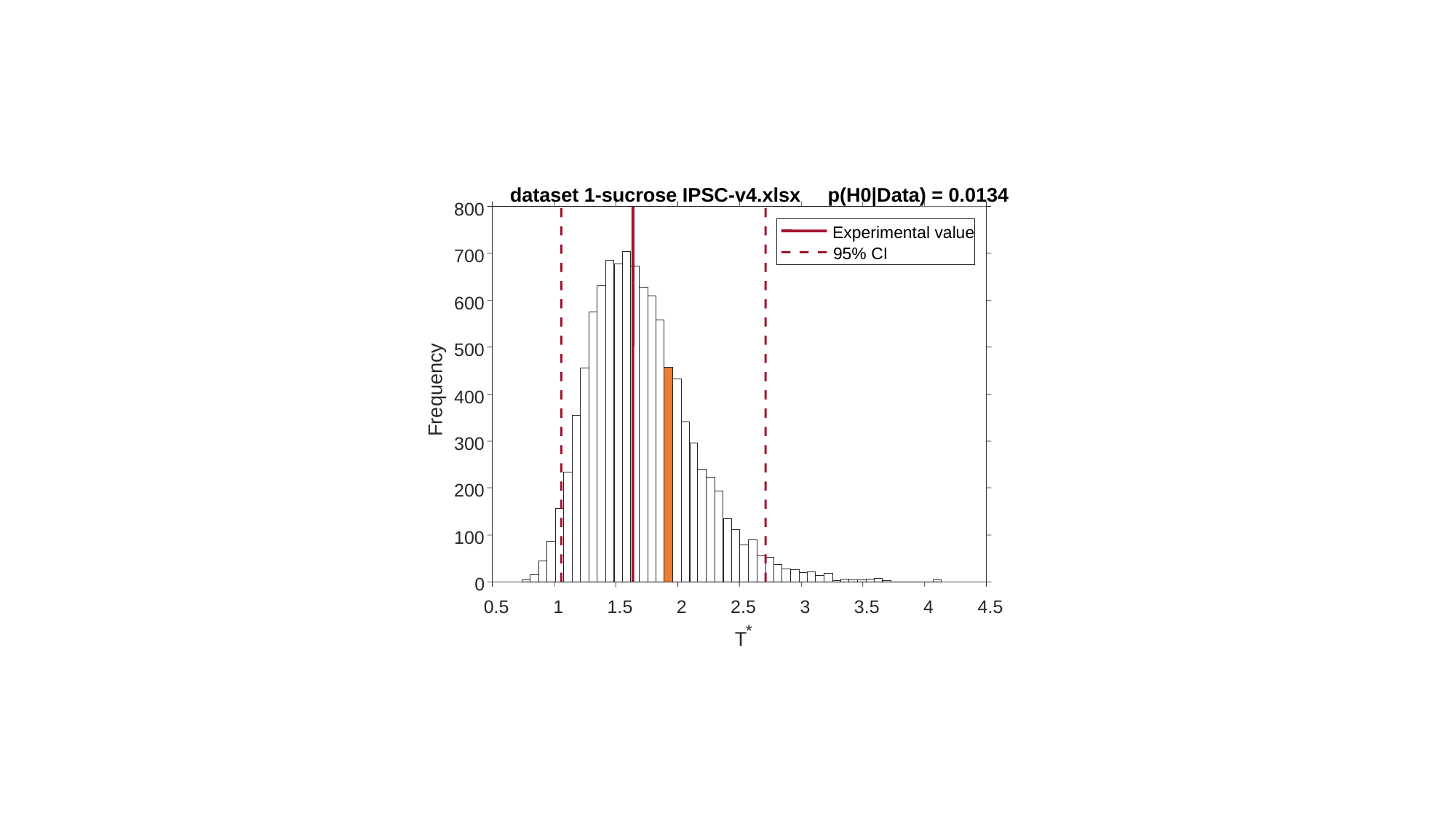

dataset 1-sucrose IPSC-v4.xlsx     p(H0|Data) = 0.0134
800

Experimental value

95% CI
700

600

y
500
c

n
e

u

400
q

e
r

F

300

200

100

0

0.5
1
1.5
2
2.5
3
3.5
4
4.5
*
T